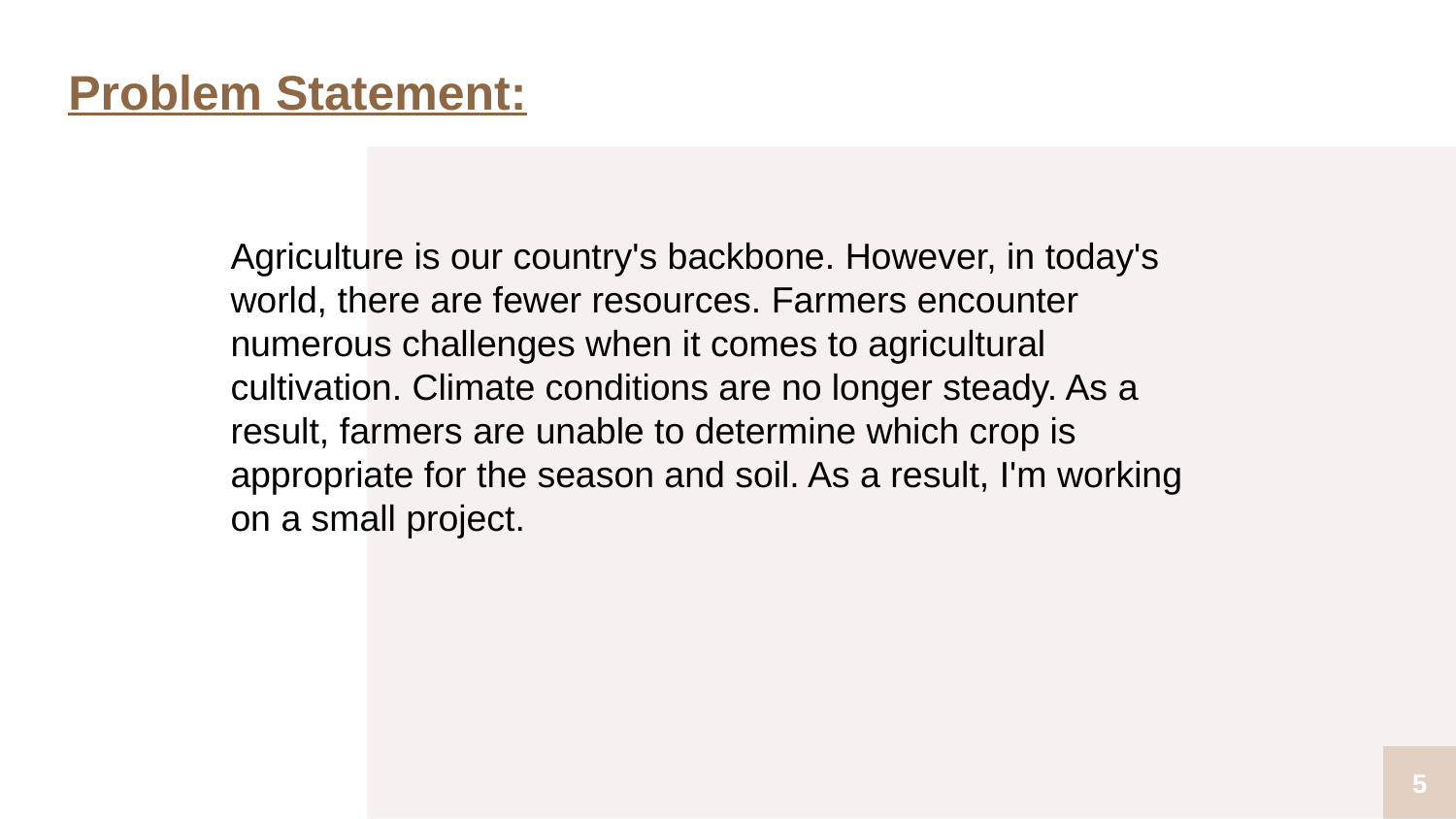

# Problem Statement:

Agriculture is our country's backbone. However, in today's world, there are fewer resources. Farmers encounter numerous challenges when it comes to agricultural cultivation. Climate conditions are no longer steady. As a result, farmers are unable to determine which crop is appropriate for the season and soil. As a result, I'm working on a small project.
5